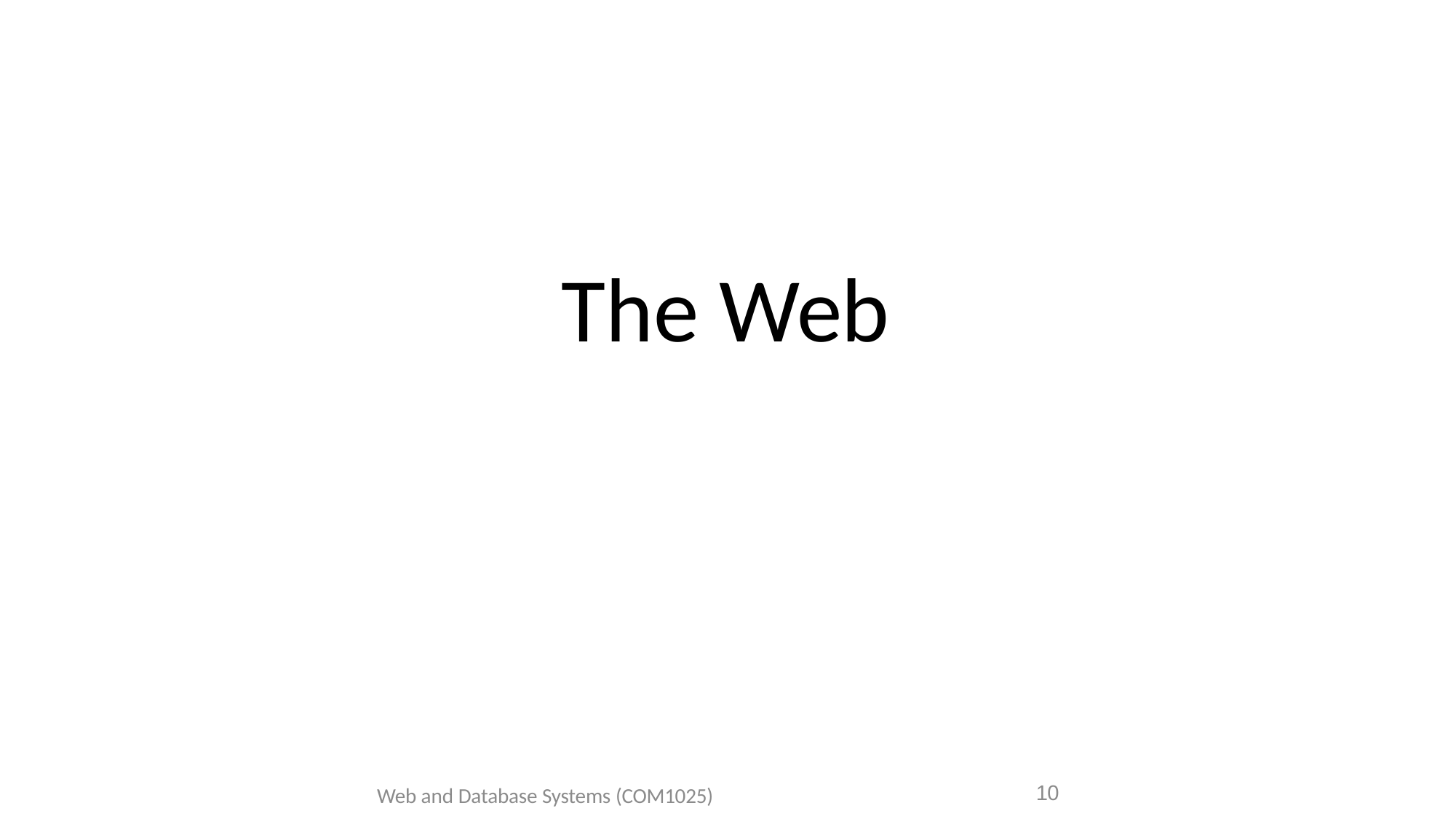

# The Web
10
Web and Database Systems (COM1025)